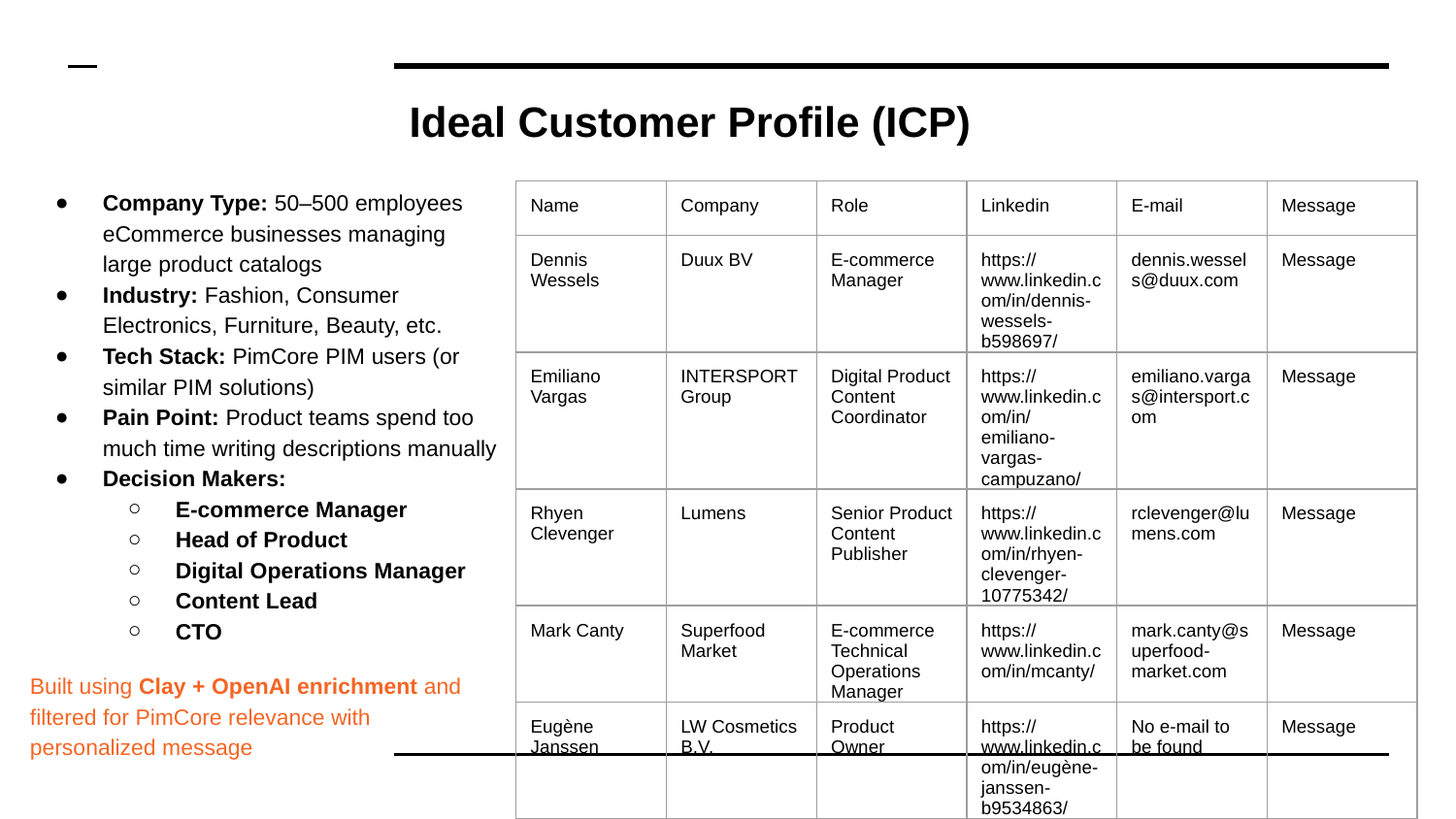

# Ideal Customer Profile (ICP)

Company Type: 50–500 employees eCommerce businesses managing large product catalogs
Industry: Fashion, Consumer Electronics, Furniture, Beauty, etc.
Tech Stack: PimCore PIM users (or similar PIM solutions)
Pain Point: Product teams spend too much time writing descriptions manually
Decision Makers:
E-commerce Manager
Head of Product
Digital Operations Manager
Content Lead
CTO
Built using Clay + OpenAI enrichment and filtered for PimCore relevance with personalized message
| Name | Company | Role | Linkedin | E-mail | Message |
| --- | --- | --- | --- | --- | --- |
| Dennis Wessels | Duux BV | E-commerce Manager | https://www.linkedin.com/in/dennis-wessels-b598697/ | dennis.wessels@duux.com | Message |
| Emiliano Vargas | INTERSPORT Group | Digital Product Content Coordinator | https://www.linkedin.com/in/emiliano-vargas-campuzano/ | emiliano.vargas@intersport.com | Message |
| Rhyen Clevenger | Lumens | Senior Product Content Publisher | https://www.linkedin.com/in/rhyen-clevenger-10775342/ | rclevenger@lumens.com | Message |
| Mark Canty | Superfood Market | E-commerce Technical Operations Manager | https://www.linkedin.com/in/mcanty/ | mark.canty@superfood-market.com | Message |
| Eugène Janssen | LW Cosmetics B.V. | Product Owner | https://www.linkedin.com/in/eugène-janssen-b9534863/ | No e-mail to be found | Message |